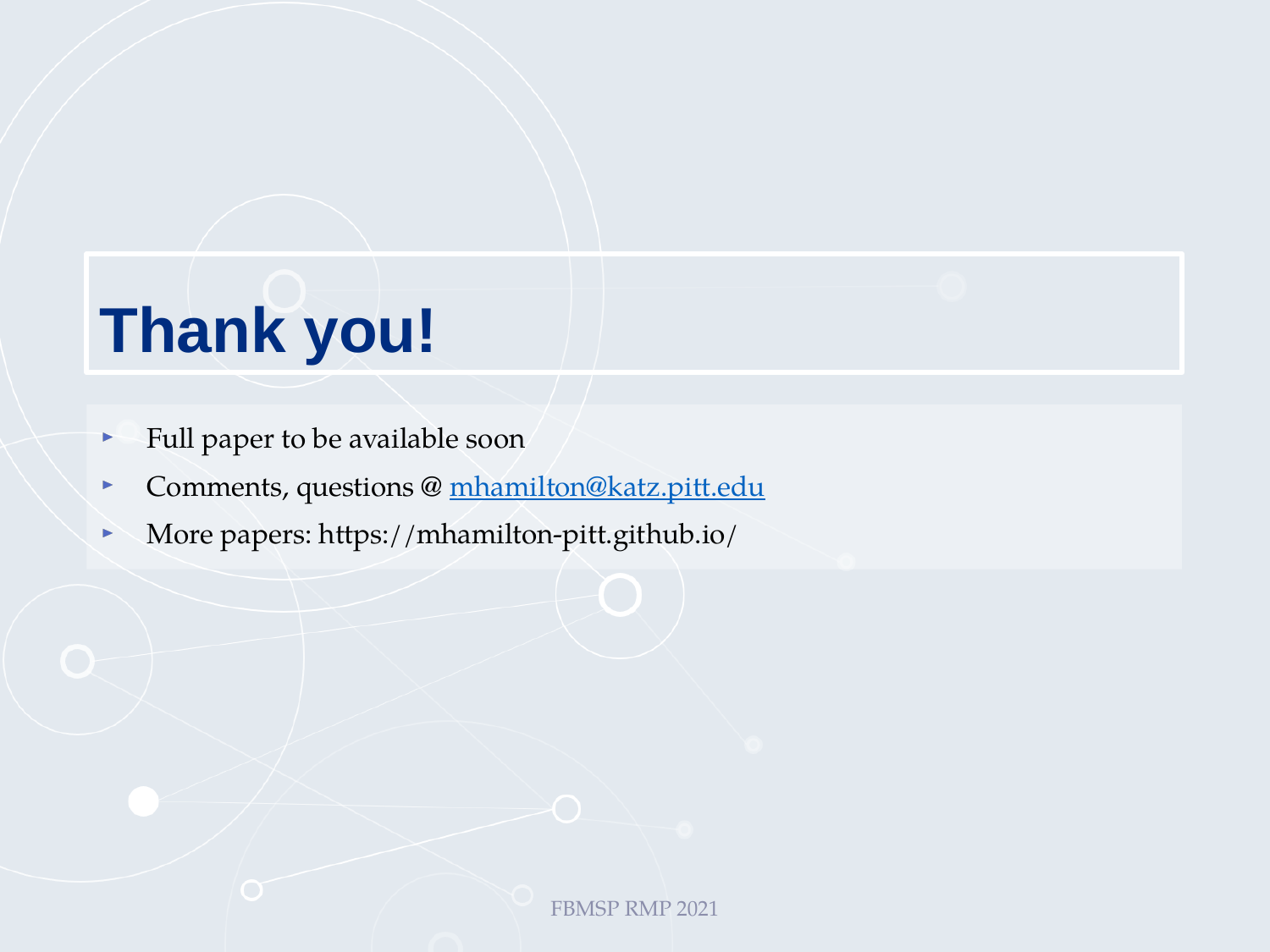

# Thank you!
Full paper to be available soon
Comments, questions @ mhamilton@katz.pitt.edu
More papers: https://mhamilton-pitt.github.io/
FBMSP RMP 2021